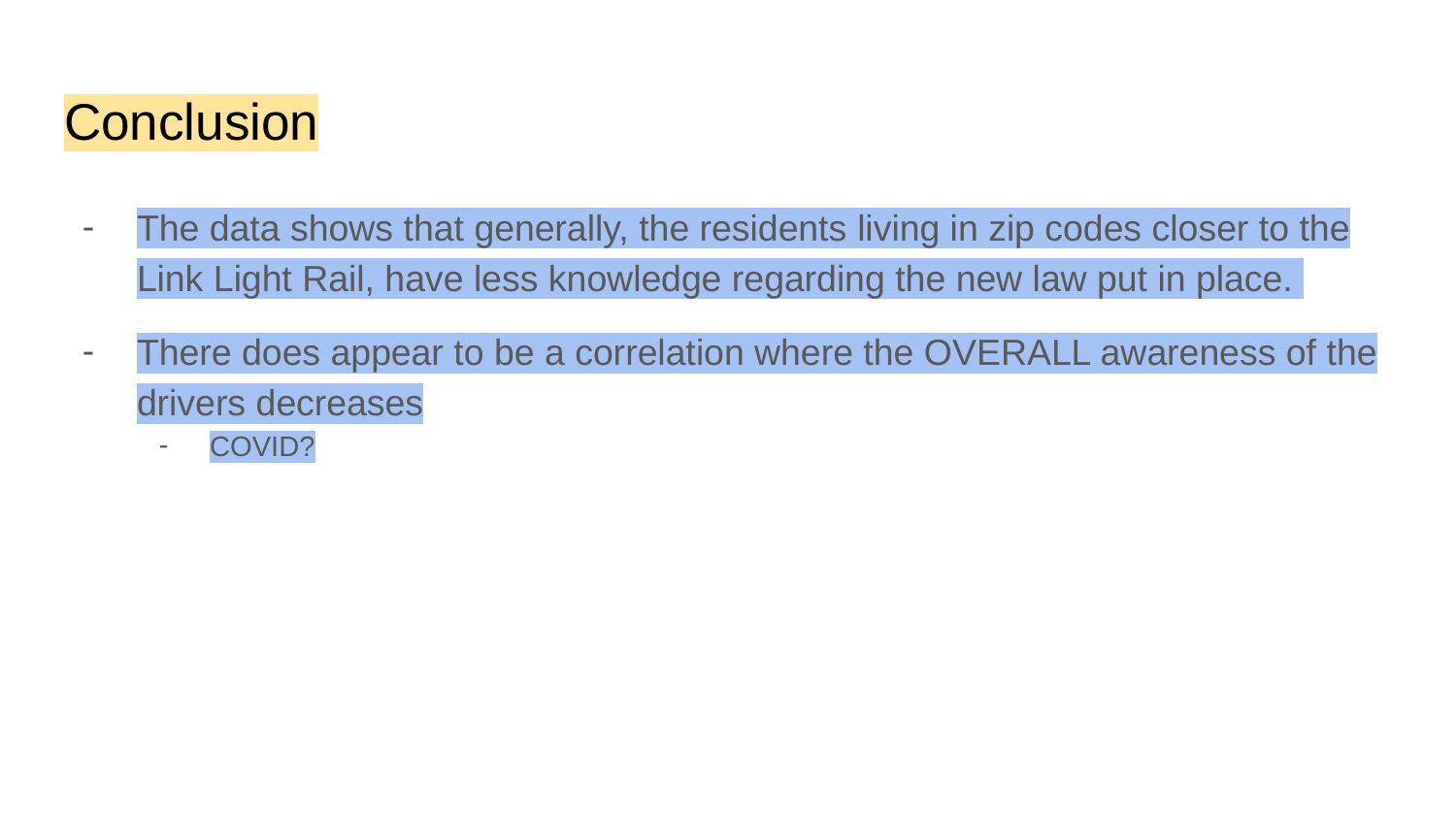

# Conclusion
The data shows that generally, the residents living in zip codes closer to the Link Light Rail, have less knowledge regarding the new law put in place.
There does appear to be a correlation where the OVERALL awareness of the drivers decreases
COVID?